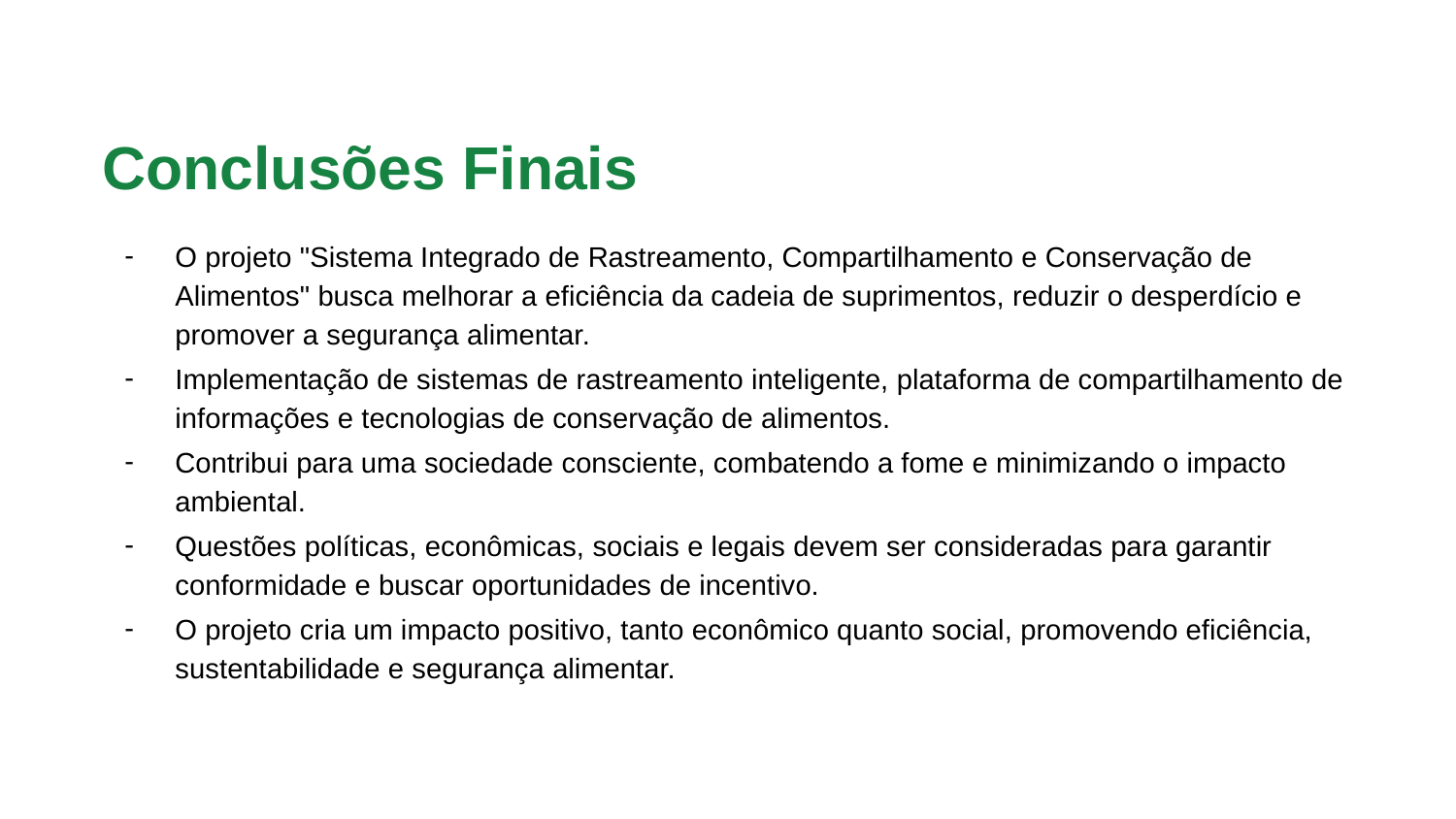

# Conclusões Finais
O projeto "Sistema Integrado de Rastreamento, Compartilhamento e Conservação de Alimentos" busca melhorar a eficiência da cadeia de suprimentos, reduzir o desperdício e promover a segurança alimentar.

Implementação de sistemas de rastreamento inteligente, plataforma de compartilhamento de informações e tecnologias de conservação de alimentos.

Contribui para uma sociedade consciente, combatendo a fome e minimizando o impacto ambiental.

Questões políticas, econômicas, sociais e legais devem ser consideradas para garantir conformidade e buscar oportunidades de incentivo.

O projeto cria um impacto positivo, tanto econômico quanto social, promovendo eficiência, sustentabilidade e segurança alimentar.